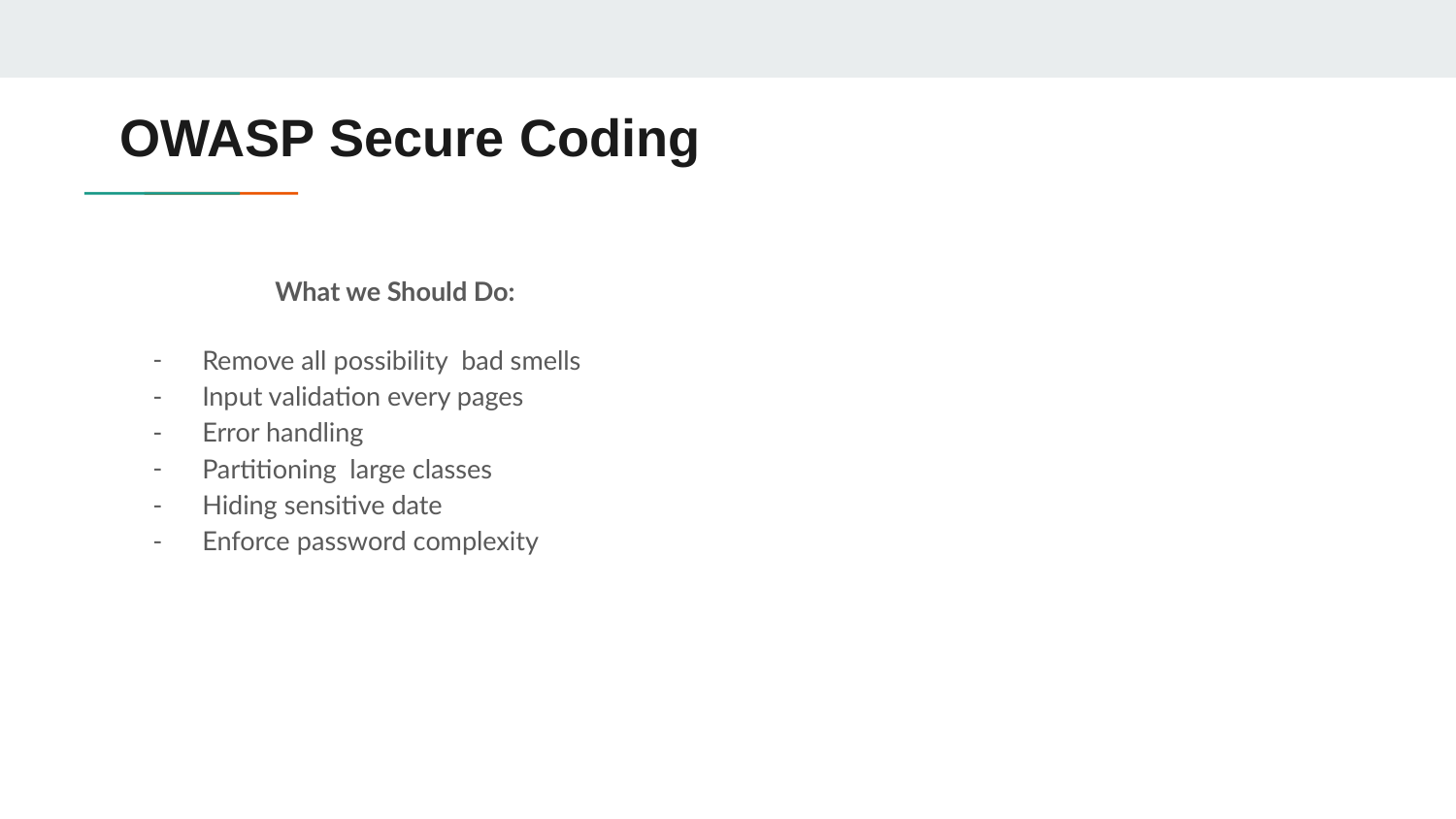

# OWASP Secure Coding
	What we Should Do:
Remove all possibility  bad smells
Input validation every pages
Error handling
Partitioning  large classes
Hiding sensitive date
Enforce password complexity